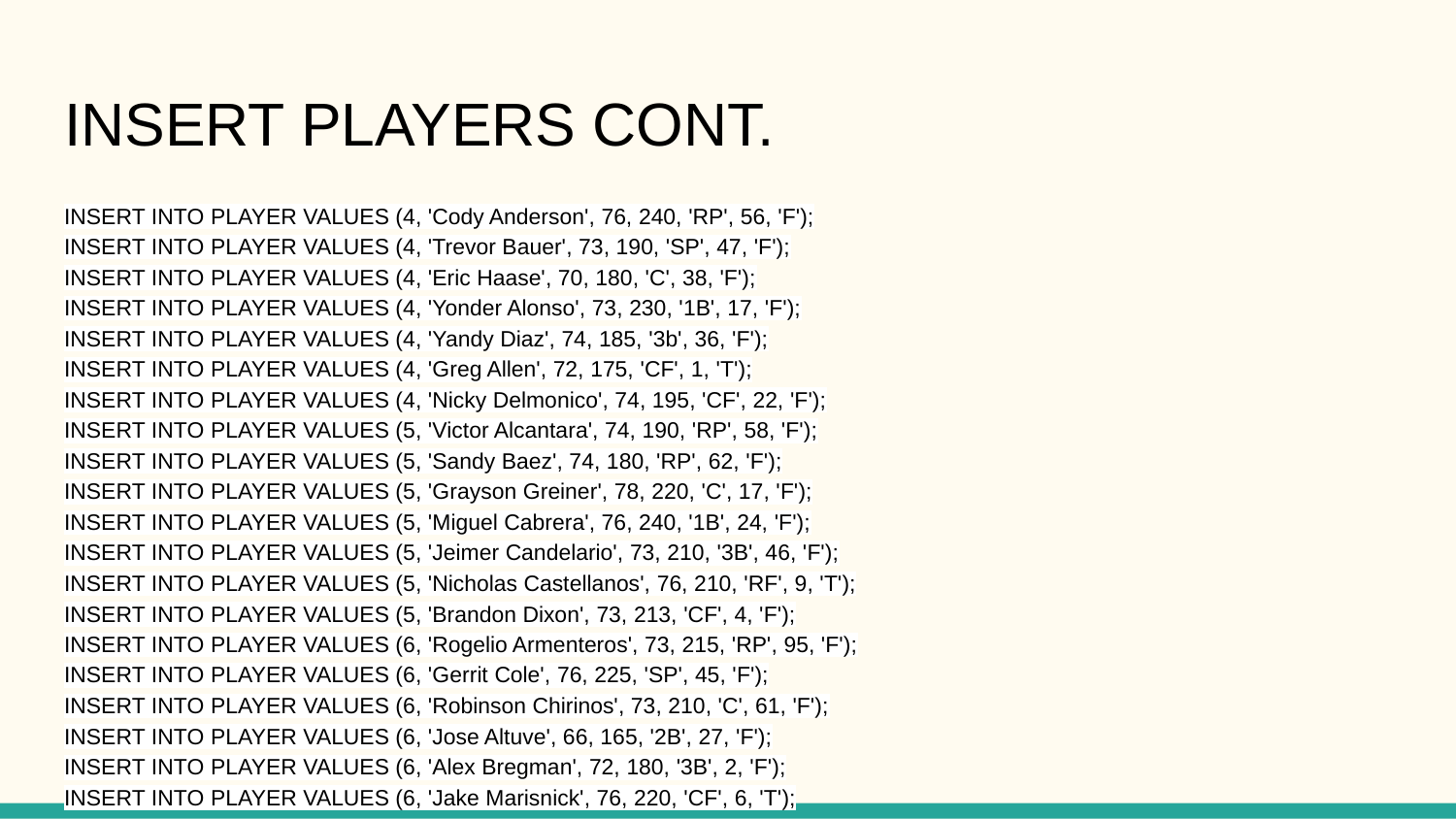

# INSERT PLAYERS CONT.
INSERT INTO PLAYER VALUES (4, 'Cody Anderson', 76, 240, 'RP', 56, 'F');
INSERT INTO PLAYER VALUES (4, 'Trevor Bauer', 73, 190, 'SP', 47, 'F');
INSERT INTO PLAYER VALUES (4, 'Eric Haase', 70, 180, 'C', 38, 'F');
INSERT INTO PLAYER VALUES (4, 'Yonder Alonso', 73, 230, '1B', 17, 'F');
INSERT INTO PLAYER VALUES (4, 'Yandy Diaz', 74, 185, '3b', 36, 'F');
INSERT INTO PLAYER VALUES (4, 'Greg Allen', 72, 175, 'CF', 1, 'T');
INSERT INTO PLAYER VALUES (4, 'Nicky Delmonico', 74, 195, 'CF', 22, 'F');
INSERT INTO PLAYER VALUES (5, 'Victor Alcantara', 74, 190, 'RP', 58, 'F');
INSERT INTO PLAYER VALUES (5, 'Sandy Baez', 74, 180, 'RP', 62, 'F');
INSERT INTO PLAYER VALUES (5, 'Grayson Greiner', 78, 220, 'C', 17, 'F');
INSERT INTO PLAYER VALUES (5, 'Miguel Cabrera', 76, 240, '1B', 24, 'F');
INSERT INTO PLAYER VALUES (5, 'Jeimer Candelario', 73, 210, '3B', 46, 'F');
INSERT INTO PLAYER VALUES (5, 'Nicholas Castellanos', 76, 210, 'RF', 9, 'T');
INSERT INTO PLAYER VALUES (5, 'Brandon Dixon', 73, 213, 'CF', 4, 'F');
INSERT INTO PLAYER VALUES (6, 'Rogelio Armenteros', 73, 215, 'RP', 95, 'F');
INSERT INTO PLAYER VALUES (6, 'Gerrit Cole', 76, 225, 'SP', 45, 'F');
INSERT INTO PLAYER VALUES (6, 'Robinson Chirinos', 73, 210, 'C', 61, 'F');
INSERT INTO PLAYER VALUES (6, 'Jose Altuve', 66, 165, '2B', 27, 'F');
INSERT INTO PLAYER VALUES (6, 'Alex Bregman', 72, 180, '3B', 2, 'F');
INSERT INTO PLAYER VALUES (6, 'Jake Marisnick', 76, 220, 'CF', 6, 'T');